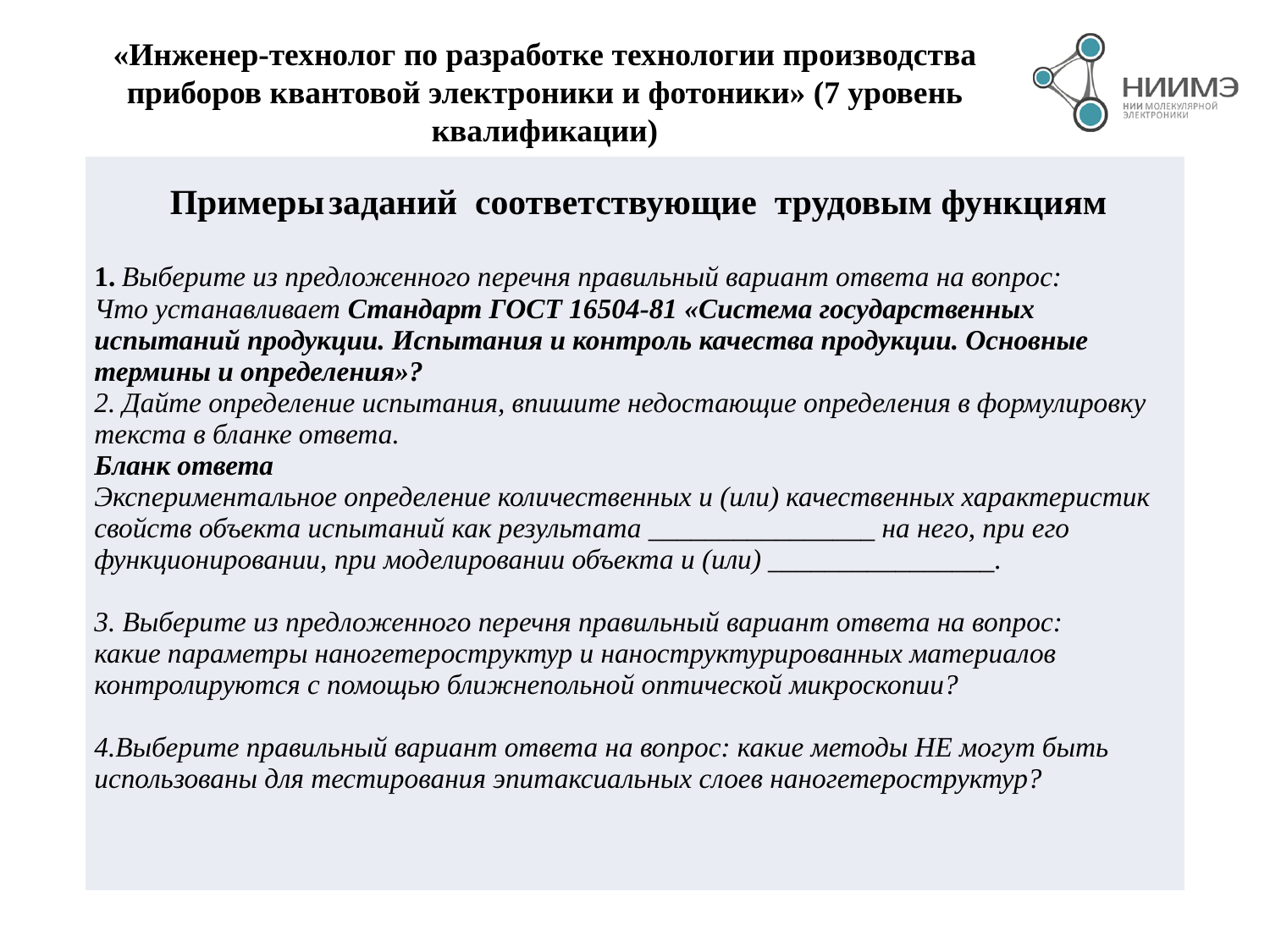

«Инженер-технолог по разработке технологии производства приборов квантовой электроники и фотоники» (7 уровень квалификации)

| Примеры заданий соответствующие трудовым функциям 1. Выберите из предложенного перечня правильный вариант ответа на вопрос: Что устанавливает Стандарт ГОСТ 16504-81 «Система государственных испытаний продукции. Испытания и контроль качества продукции. Основные термины и определения»? 2. Дайте определение испытания, впишите недостающие определения в формулировку текста в бланке ответа. Бланк ответа Экспериментальное определение количественных и (или) качественных характеристик свойств объекта испытаний как результата \_\_\_\_\_\_\_\_\_\_\_\_\_\_\_\_ на него, при его функционировании, при моделировании объекта и (или) \_\_\_\_\_\_\_\_\_\_\_\_\_\_\_\_. 3. Выберите из предложенного перечня правильный вариант ответа на вопрос: какие параметры наногетероструктур и наноструктурированных материалов контролируются с помощью ближнепольной оптической микроскопии? 4.Выберите правильный вариант ответа на вопрос: какие методы НЕ могут быть использованы для тестирования эпитаксиальных слоев наногетероструктур? |
| --- |